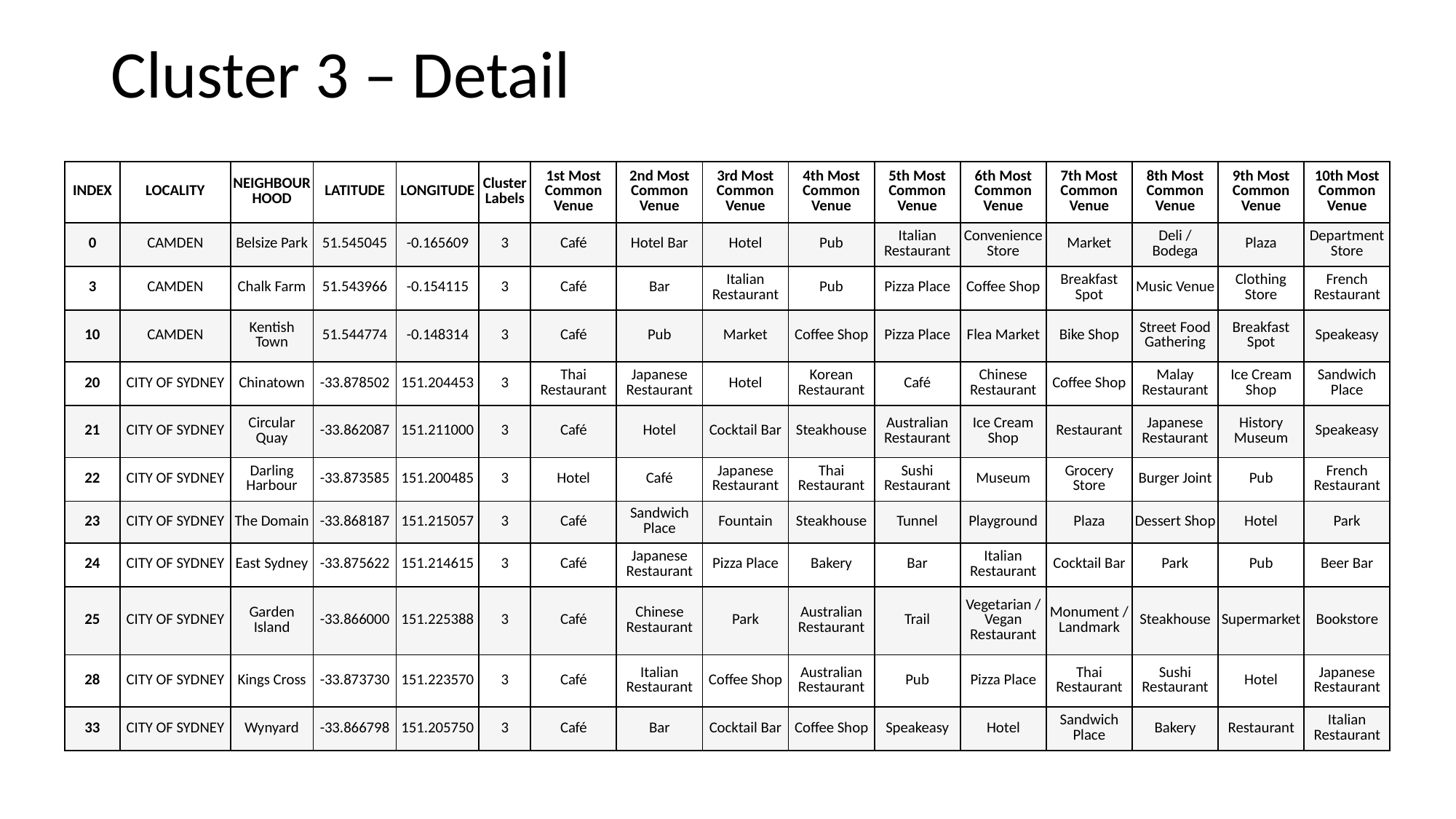

# Cluster 3 – Detail
| INDEX | LOCALITY | NEIGHBOURHOOD | LATITUDE | LONGITUDE | Cluster Labels | 1st Most Common Venue | 2nd Most Common Venue | 3rd Most Common Venue | 4th Most Common Venue | 5th Most Common Venue | 6th Most Common Venue | 7th Most Common Venue | 8th Most Common Venue | 9th Most Common Venue | 10th Most Common Venue |
| --- | --- | --- | --- | --- | --- | --- | --- | --- | --- | --- | --- | --- | --- | --- | --- |
| 0 | CAMDEN | Belsize Park | 51.545045 | -0.165609 | 3 | Café | Hotel Bar | Hotel | Pub | Italian Restaurant | Convenience Store | Market | Deli / Bodega | Plaza | Department Store |
| 3 | CAMDEN | Chalk Farm | 51.543966 | -0.154115 | 3 | Café | Bar | Italian Restaurant | Pub | Pizza Place | Coffee Shop | Breakfast Spot | Music Venue | Clothing Store | French Restaurant |
| 10 | CAMDEN | Kentish Town | 51.544774 | -0.148314 | 3 | Café | Pub | Market | Coffee Shop | Pizza Place | Flea Market | Bike Shop | Street Food Gathering | Breakfast Spot | Speakeasy |
| 20 | CITY OF SYDNEY | Chinatown | -33.878502 | 151.204453 | 3 | Thai Restaurant | Japanese Restaurant | Hotel | Korean Restaurant | Café | Chinese Restaurant | Coffee Shop | Malay Restaurant | Ice Cream Shop | Sandwich Place |
| 21 | CITY OF SYDNEY | Circular Quay | -33.862087 | 151.211000 | 3 | Café | Hotel | Cocktail Bar | Steakhouse | Australian Restaurant | Ice Cream Shop | Restaurant | Japanese Restaurant | History Museum | Speakeasy |
| 22 | CITY OF SYDNEY | Darling Harbour | -33.873585 | 151.200485 | 3 | Hotel | Café | Japanese Restaurant | Thai Restaurant | Sushi Restaurant | Museum | Grocery Store | Burger Joint | Pub | French Restaurant |
| 23 | CITY OF SYDNEY | The Domain | -33.868187 | 151.215057 | 3 | Café | Sandwich Place | Fountain | Steakhouse | Tunnel | Playground | Plaza | Dessert Shop | Hotel | Park |
| 24 | CITY OF SYDNEY | East Sydney | -33.875622 | 151.214615 | 3 | Café | Japanese Restaurant | Pizza Place | Bakery | Bar | Italian Restaurant | Cocktail Bar | Park | Pub | Beer Bar |
| 25 | CITY OF SYDNEY | Garden Island | -33.866000 | 151.225388 | 3 | Café | Chinese Restaurant | Park | Australian Restaurant | Trail | Vegetarian / Vegan Restaurant | Monument / Landmark | Steakhouse | Supermarket | Bookstore |
| 28 | CITY OF SYDNEY | Kings Cross | -33.873730 | 151.223570 | 3 | Café | Italian Restaurant | Coffee Shop | Australian Restaurant | Pub | Pizza Place | Thai Restaurant | Sushi Restaurant | Hotel | Japanese Restaurant |
| 33 | CITY OF SYDNEY | Wynyard | -33.866798 | 151.205750 | 3 | Café | Bar | Cocktail Bar | Coffee Shop | Speakeasy | Hotel | Sandwich Place | Bakery | Restaurant | Italian Restaurant |